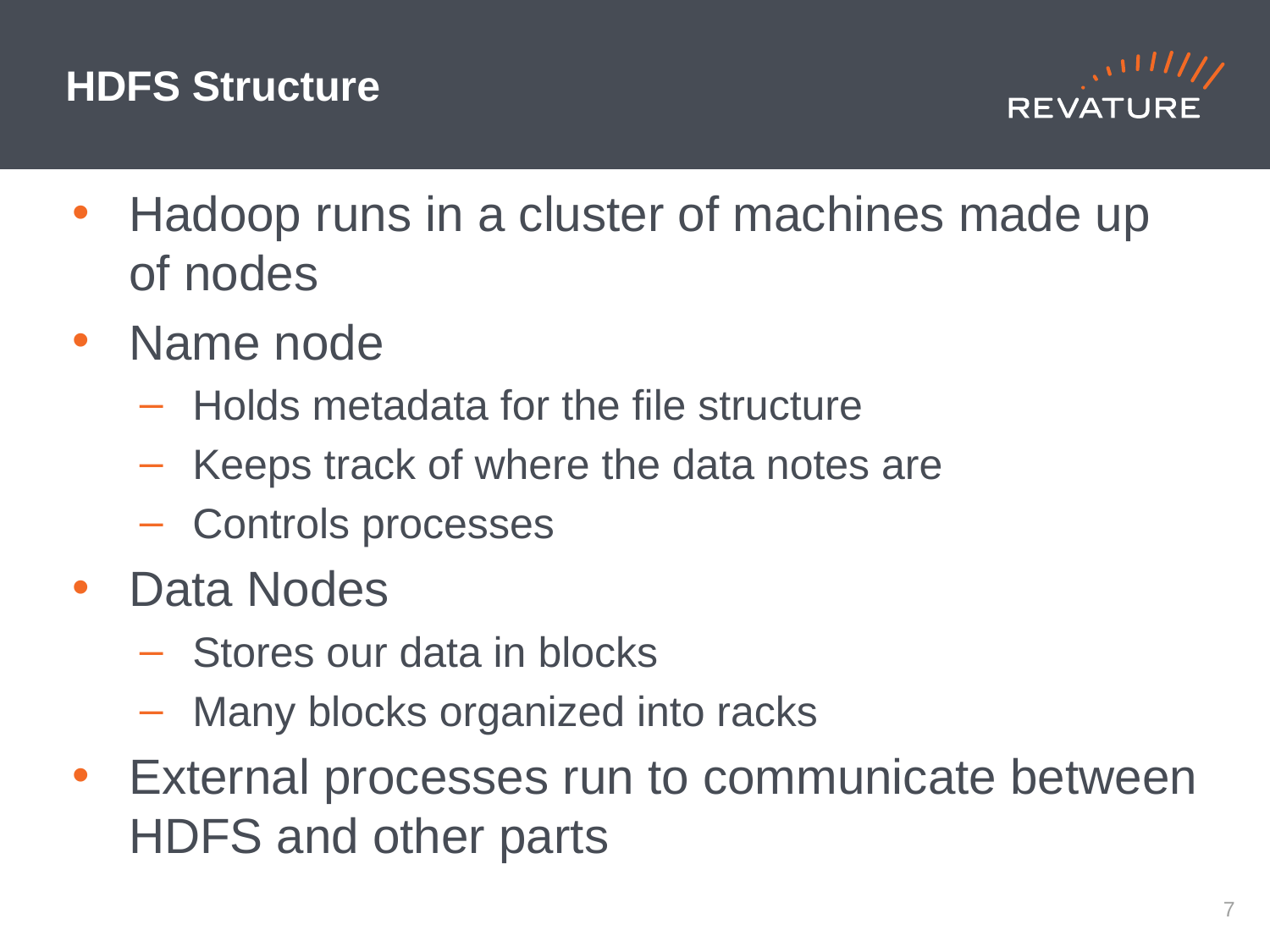

# HDFS Structure
Hadoop runs in a cluster of machines made up of nodes
Name node
Holds metadata for the file structure
Keeps track of where the data notes are
Controls processes
Data Nodes
Stores our data in blocks
Many blocks organized into racks
External processes run to communicate between HDFS and other parts
7